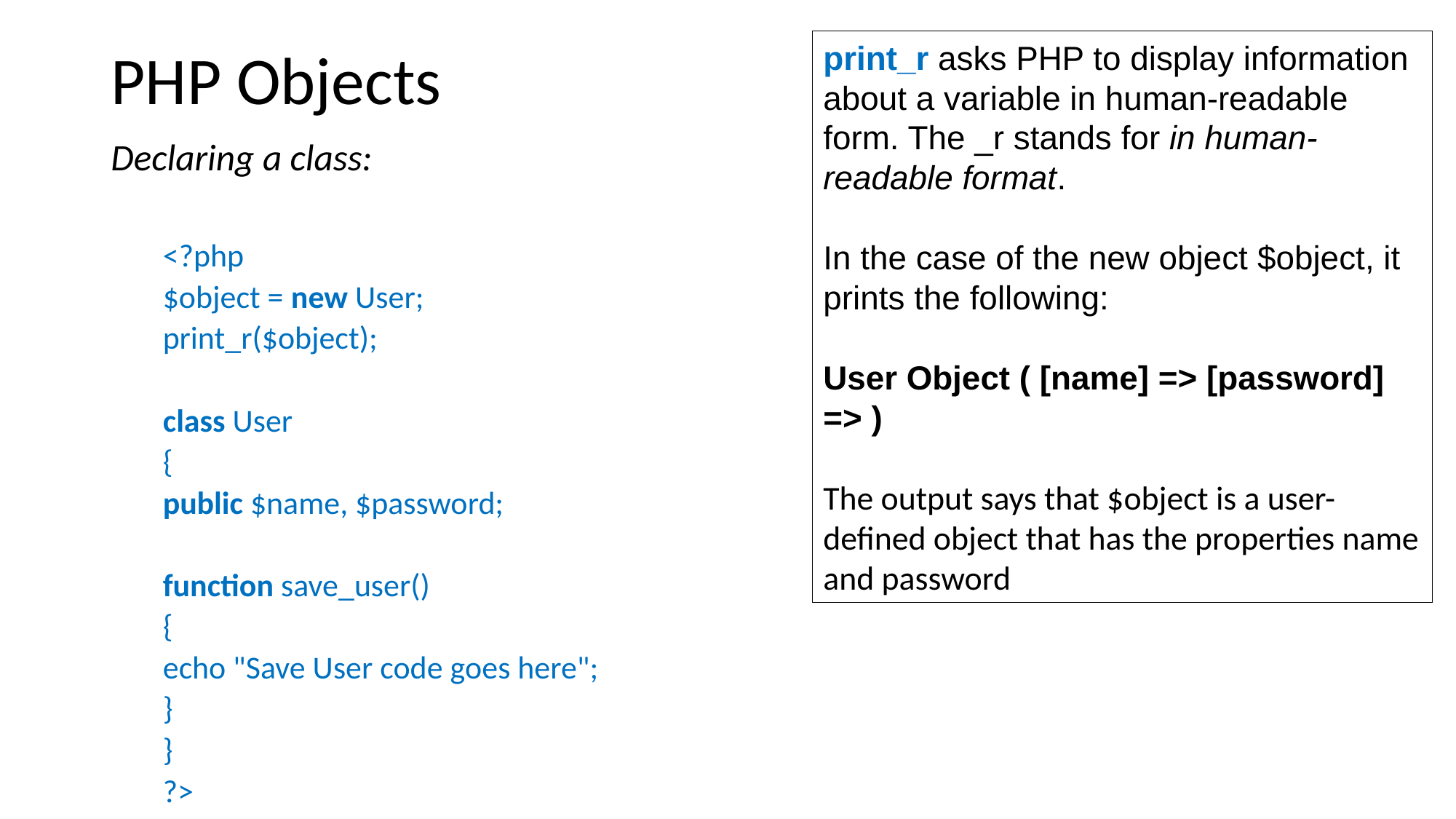

# PHP Objects
print_r asks PHP to display information about a variable in human-readable form. The _r stands for in human-readable format.

In the case of the new object $object, it prints the following:

User Object ( [name] => [password] => )

The output says that $object is a user-defined object that has the properties name and password
Declaring a class:

<?php
	$object = new User;
	print_r($object);

	class User
	{
		public $name, $password;

		function save_user()
		{
			echo "Save User code goes here";
		}
	}
?>